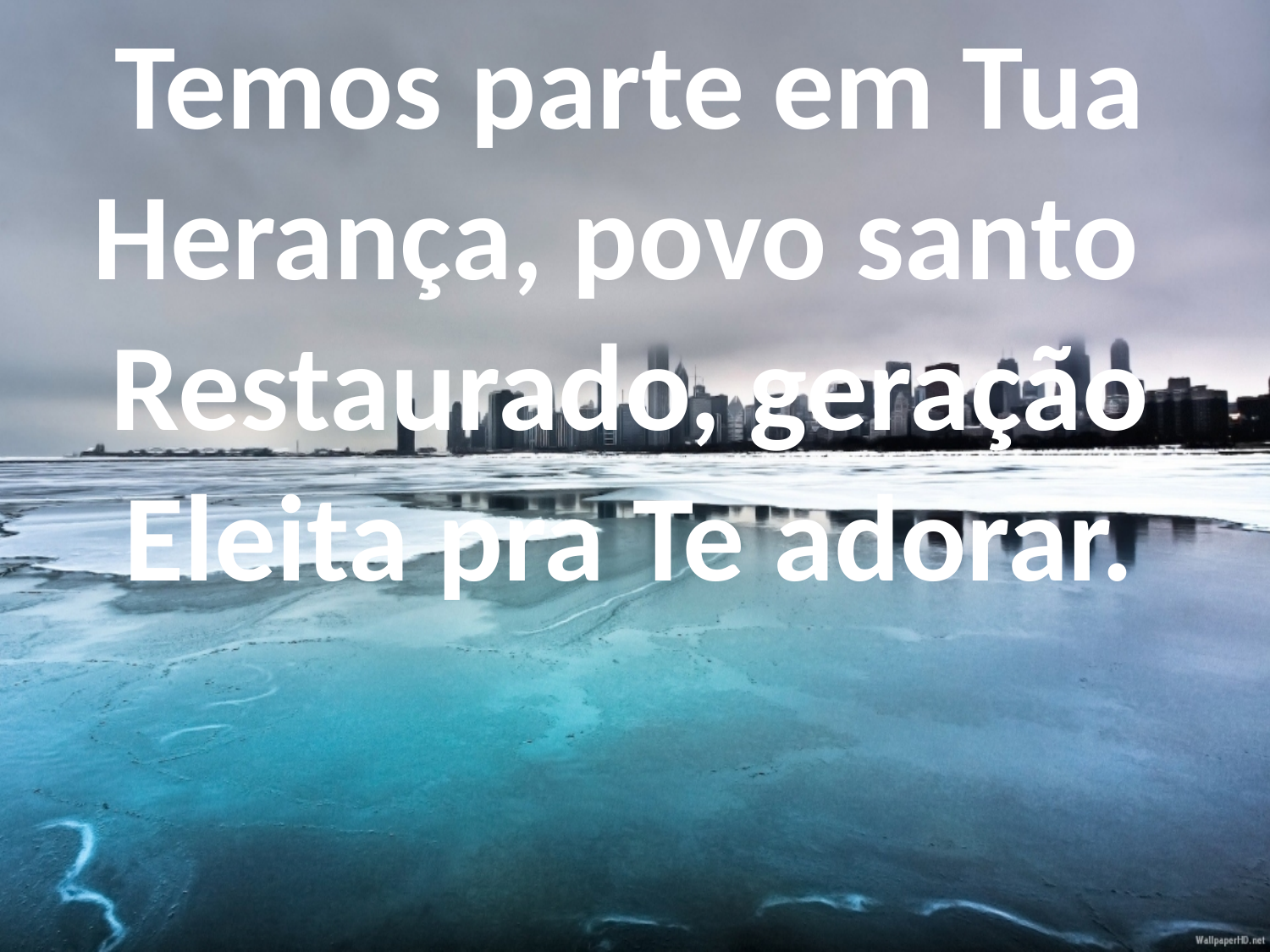

Temos parte em Tua
Herança, povo santo
Restaurado, geração
Eleita pra Te adorar.